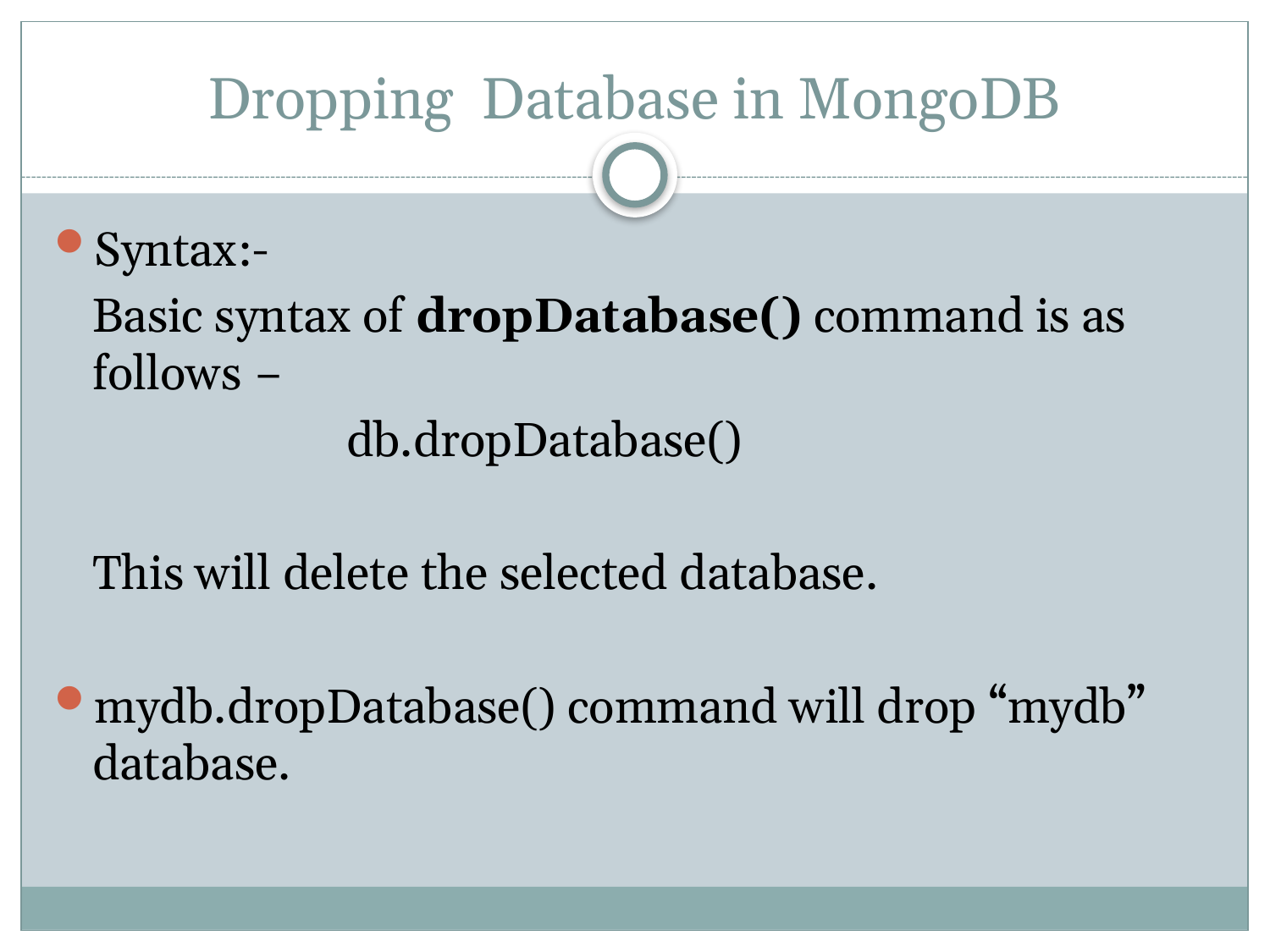

# Dropping  Database in MongoDB
Syntax:-
	Basic syntax of dropDatabase() command is as follows −
			db.dropDatabase()

	This will delete the selected database.

mydb.dropDatabase() command will drop “mydb” database.